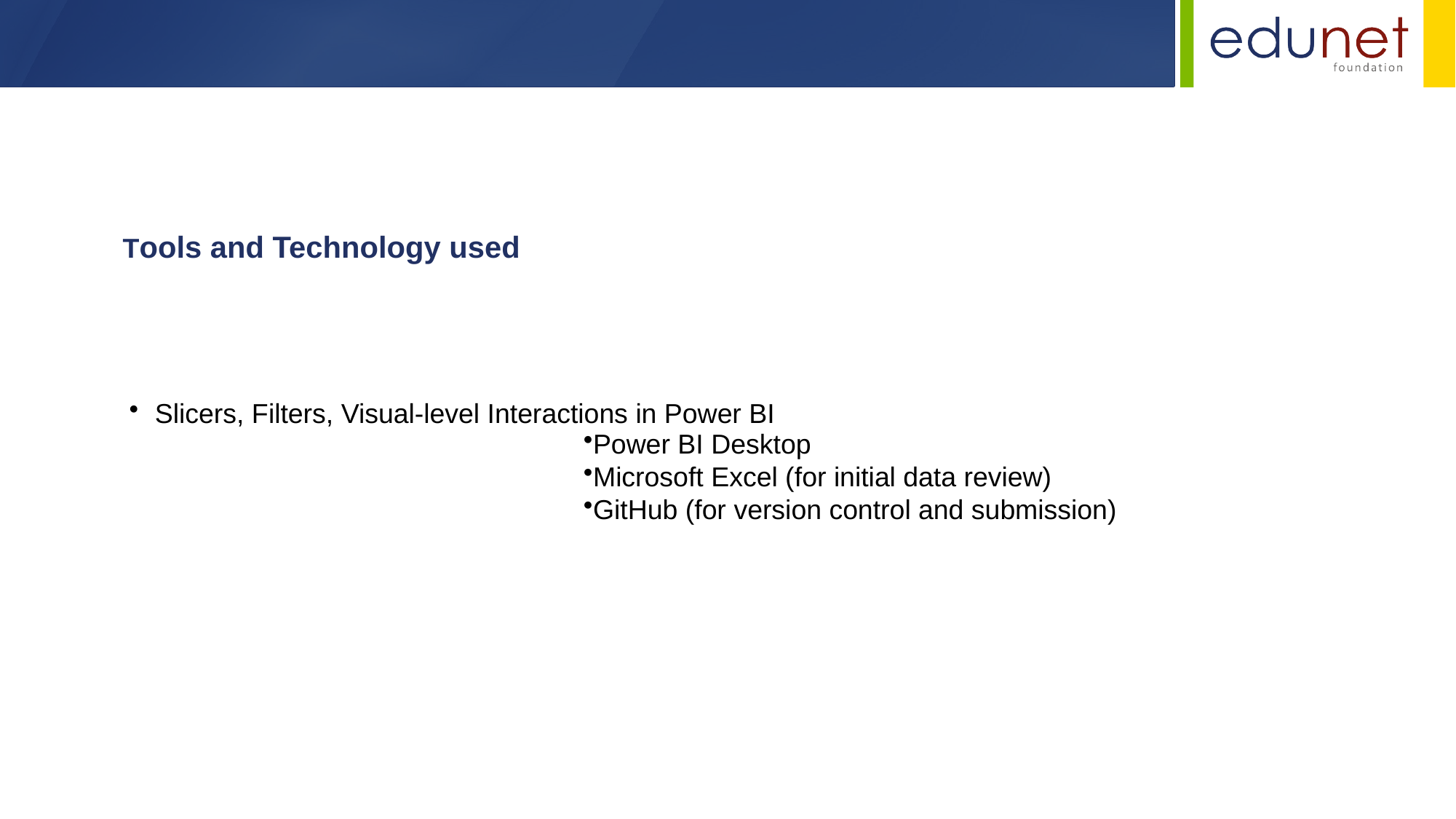

Tools and Technology used
Slicers, Filters, Visual-level Interactions in Power BI

Power BI Desktop
Microsoft Excel (for initial data review)
GitHub (for version control and submission)